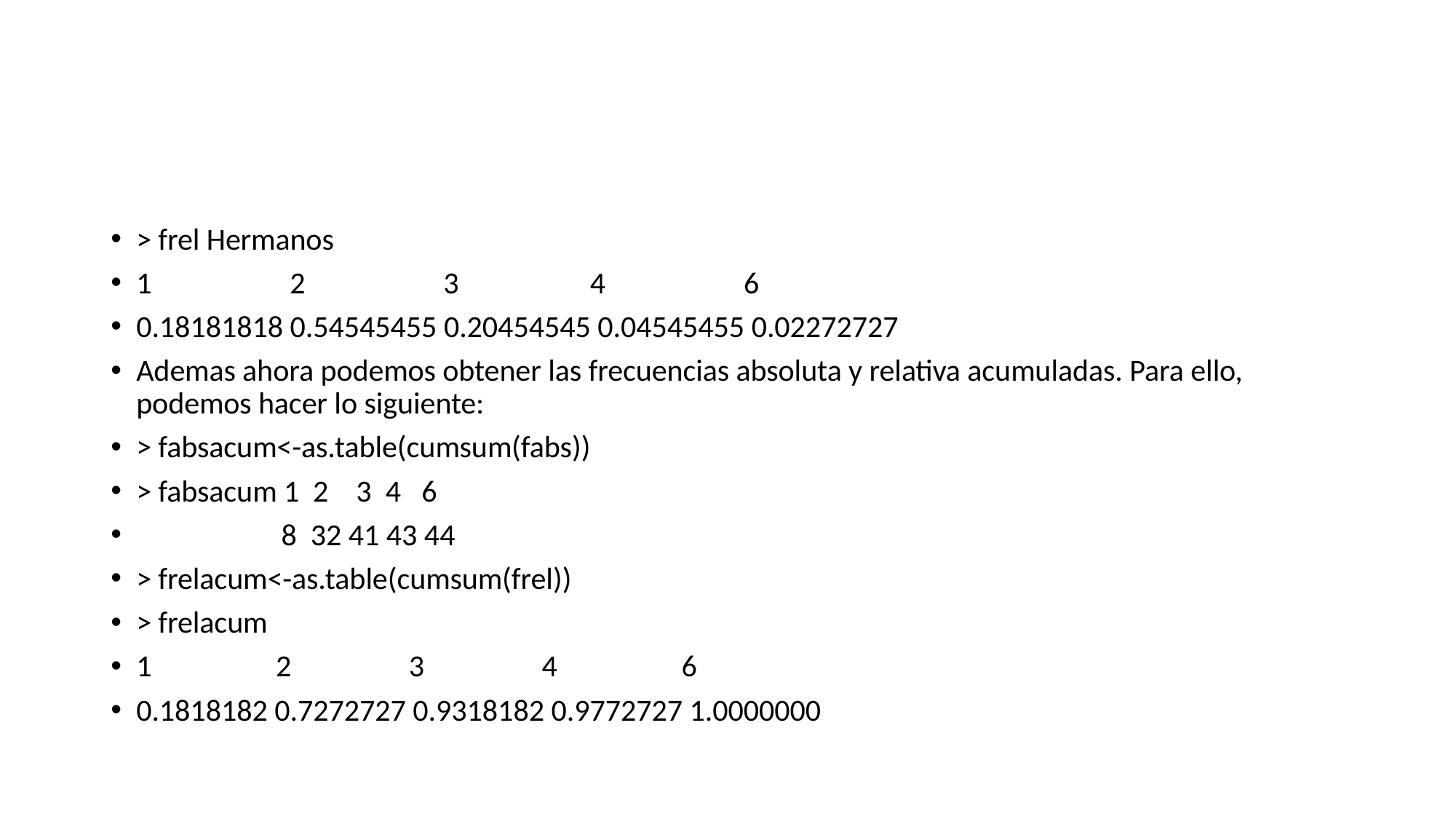

#
> frel Hermanos
1                    2                    3                   4                    6
0.18181818 0.54545455 0.20454545 0.04545455 0.02272727
Ademas ahora podemos obtener las frecuencias absoluta y relativa acumuladas. Para ello, podemos hacer lo siguiente:
> fabsacum<-as.table(cumsum(fabs))
> fabsacum 1  2    3  4   6
                     8  32 41 43 44
> frelacum<-as.table(cumsum(frel))
> frelacum
1                  2                 3                 4                  6
0.1818182 0.7272727 0.9318182 0.9772727 1.0000000